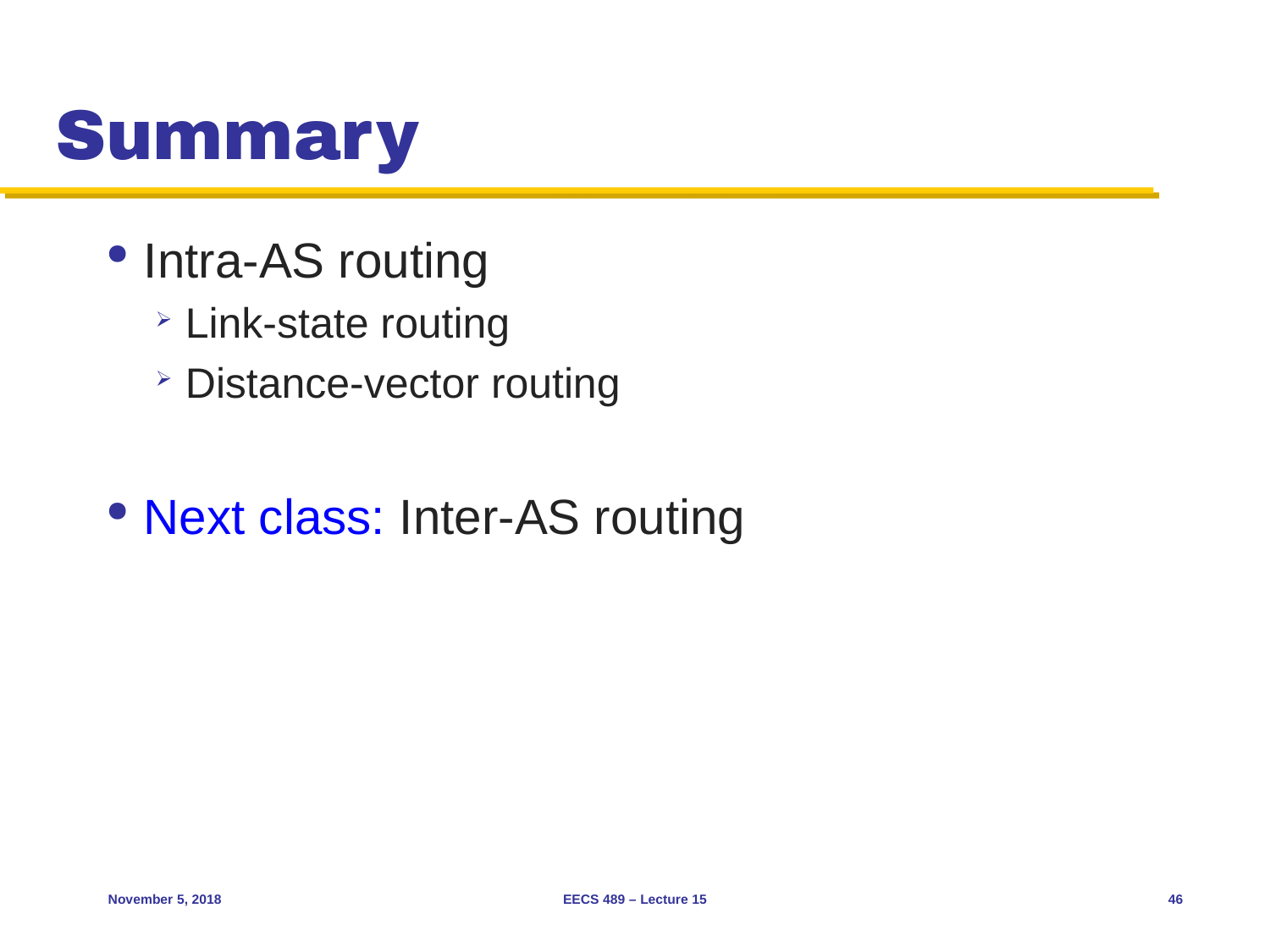

# Summary
Intra-AS routing
Link-state routing
Distance-vector routing

Next class: Inter-AS routing
November 5, 2018
EECS 489 – Lecture 15
46